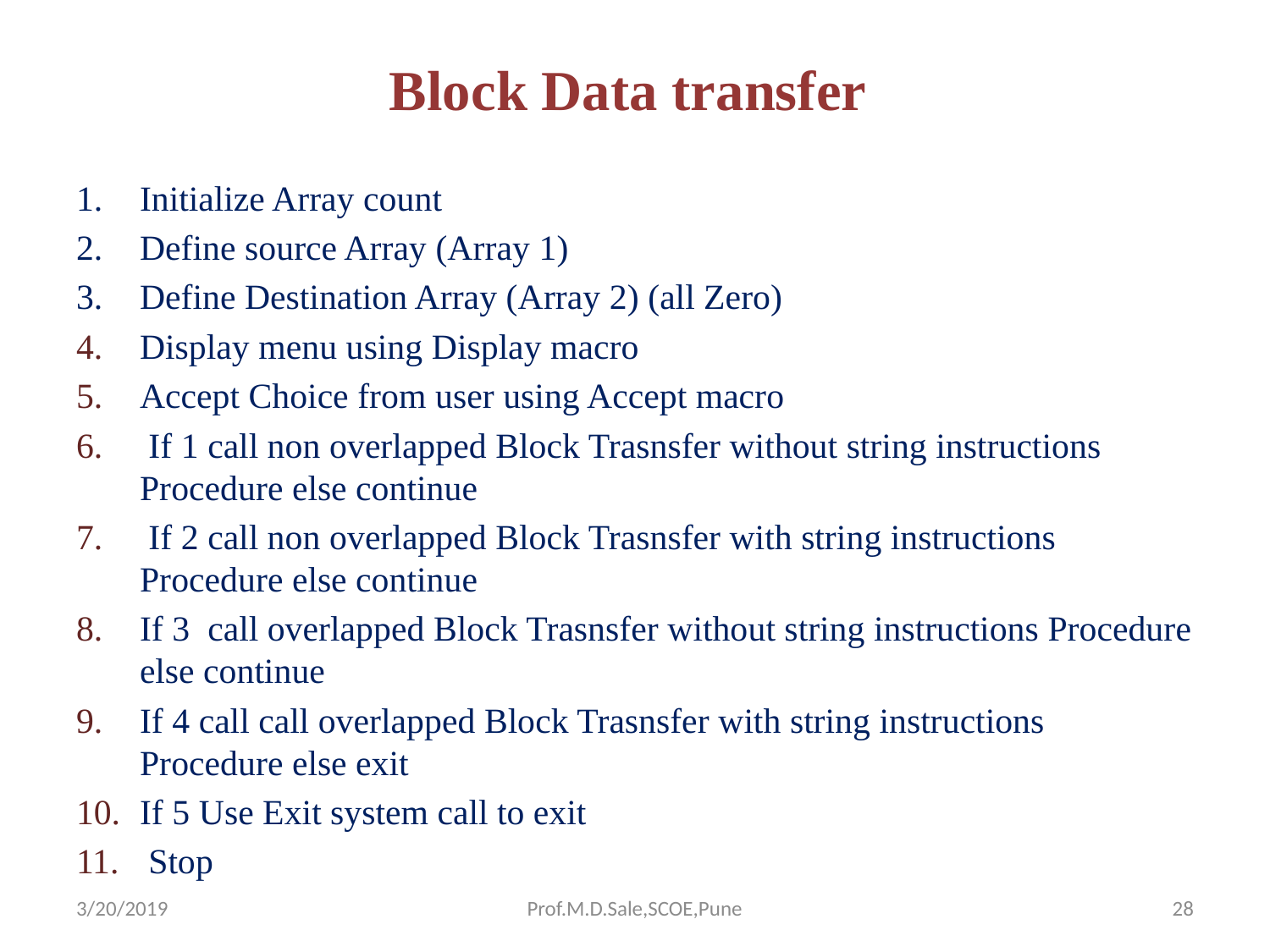

# Block Data transfer
Initialize Array count
Define source Array (Array 1)
Define Destination Array (Array 2) (all Zero)
Display menu using Display macro
Accept Choice from user using Accept macro
 If 1 call non overlapped Block Trasnsfer without string instructions  Procedure else continue
 If 2 call non overlapped Block Trasnsfer with string instructions Procedure else continue
If 3  call overlapped Block Trasnsfer without string instructions Procedure else continue
If 4 call call overlapped Block Trasnsfer with string instructions Procedure else exit
If 5 Use Exit system call to exit
 Stop
3/20/2019
Prof.M.D.Sale,SCOE,Pune
28